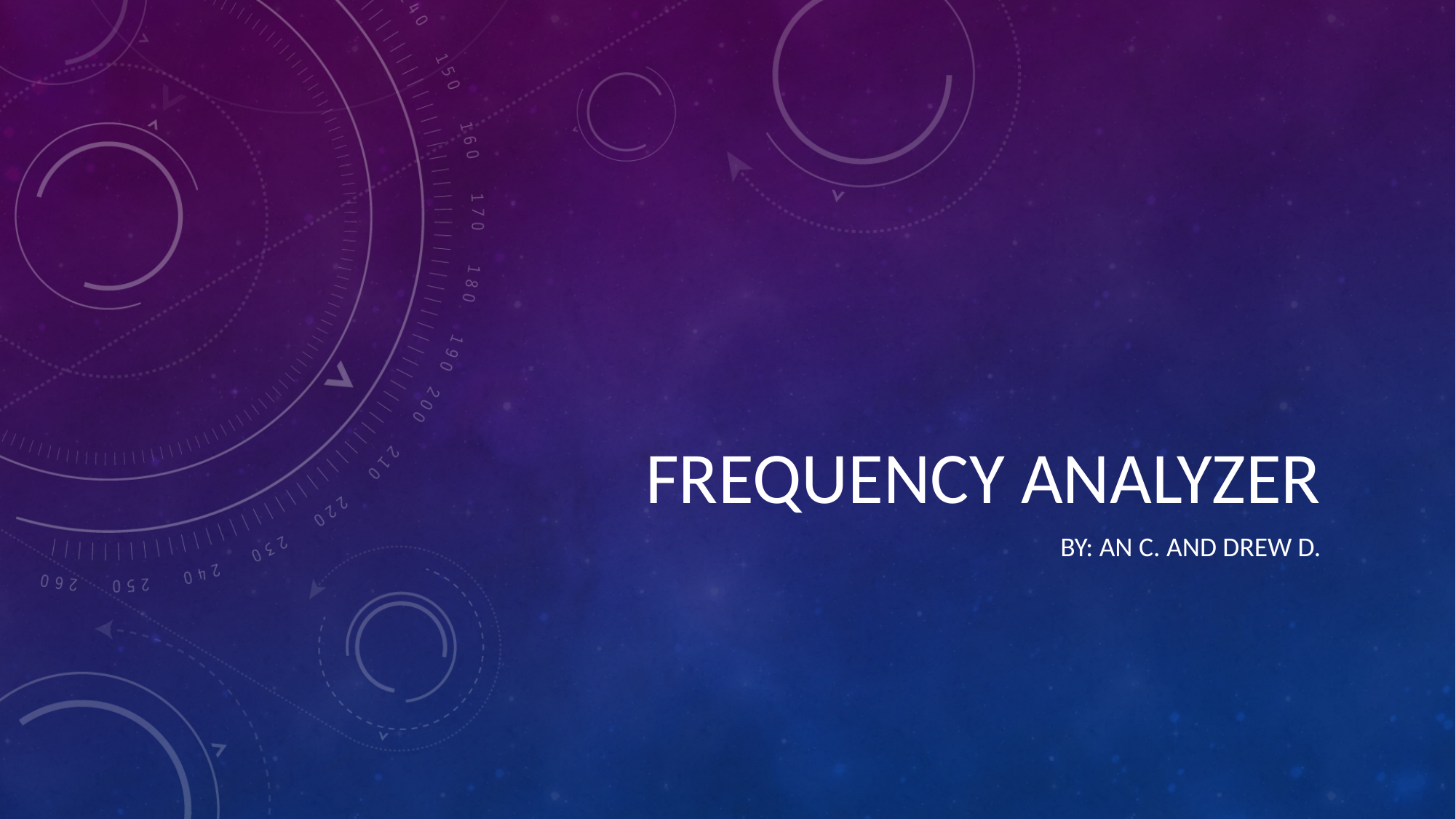

# Frequency analyzer
By: An c. and drew d.